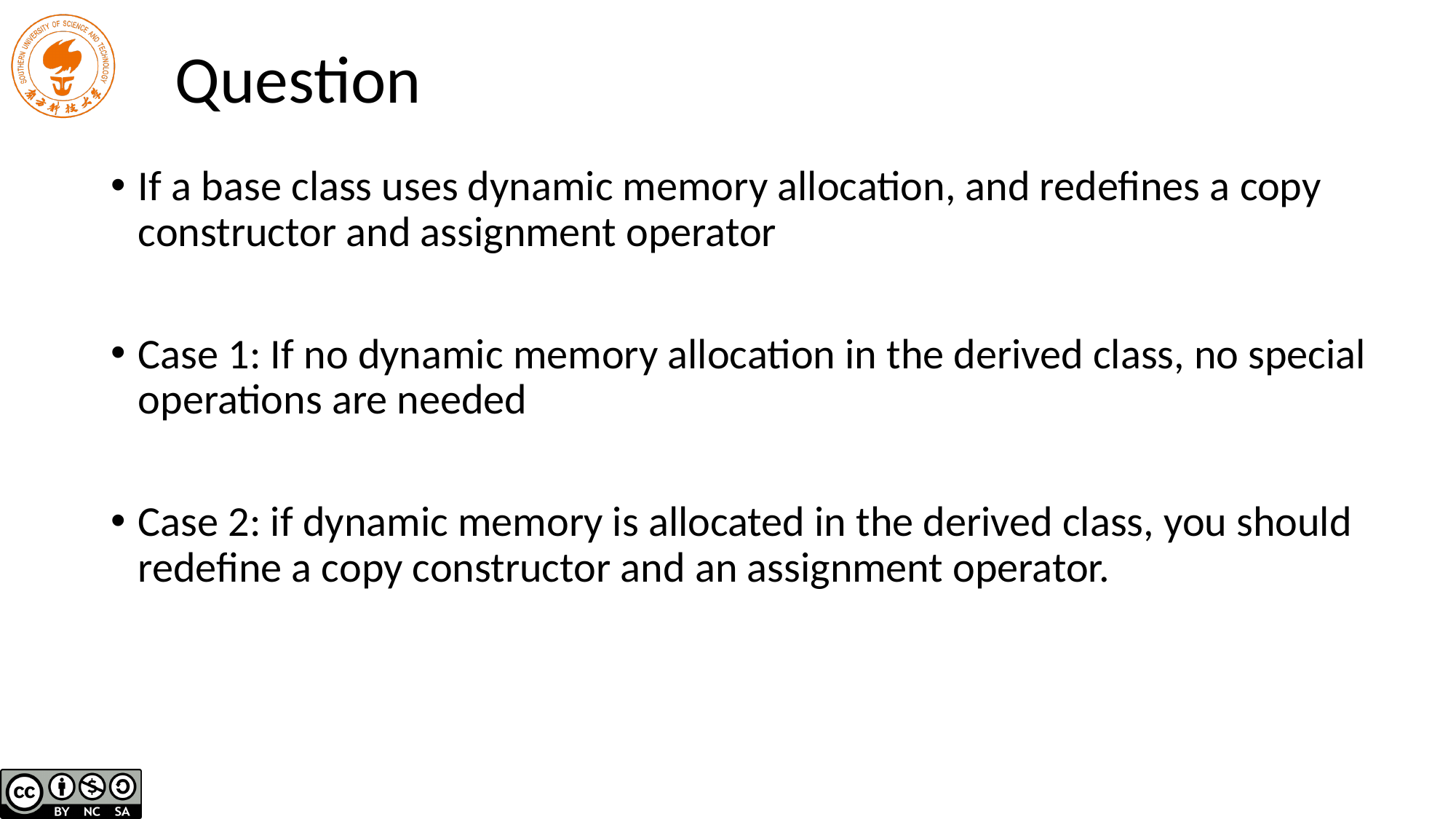

# Question
If a base class uses dynamic memory allocation, and redefines a copy constructor and assignment operator

Case 1: If no dynamic memory allocation in the derived class, no special operations are needed

Case 2: if dynamic memory is allocated in the derived class, you should redefine a copy constructor and an assignment operator.